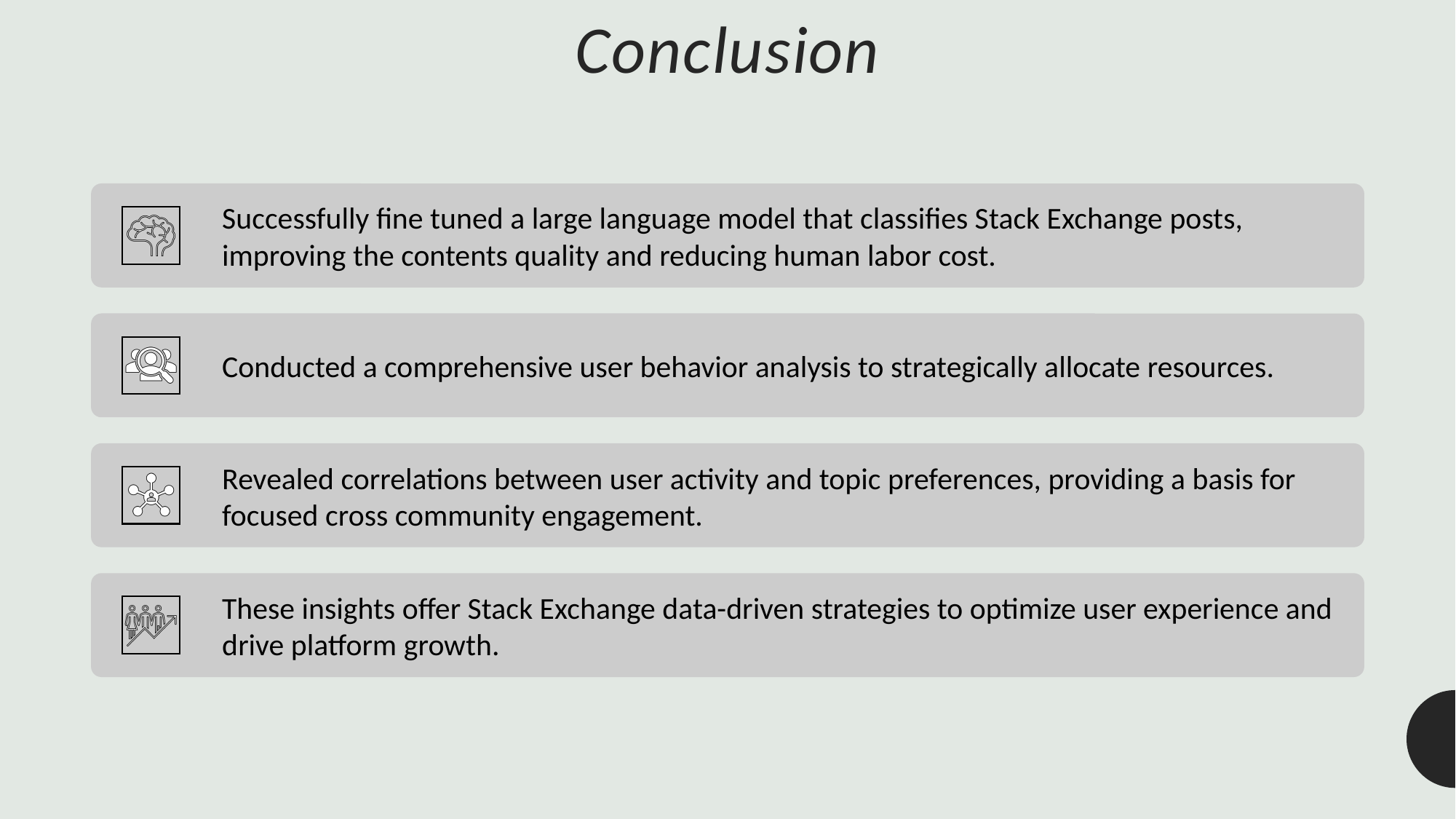

# Conclusion
Successfully fine tuned a large language model that classifies Stack Exchange posts, improving the contents quality and reducing human labor cost.
Conducted a comprehensive user behavior analysis to strategically allocate resources.
Revealed correlations between user activity and topic preferences, providing a basis for focused cross community engagement.
These insights offer Stack Exchange data-driven strategies to optimize user experience and drive platform growth.